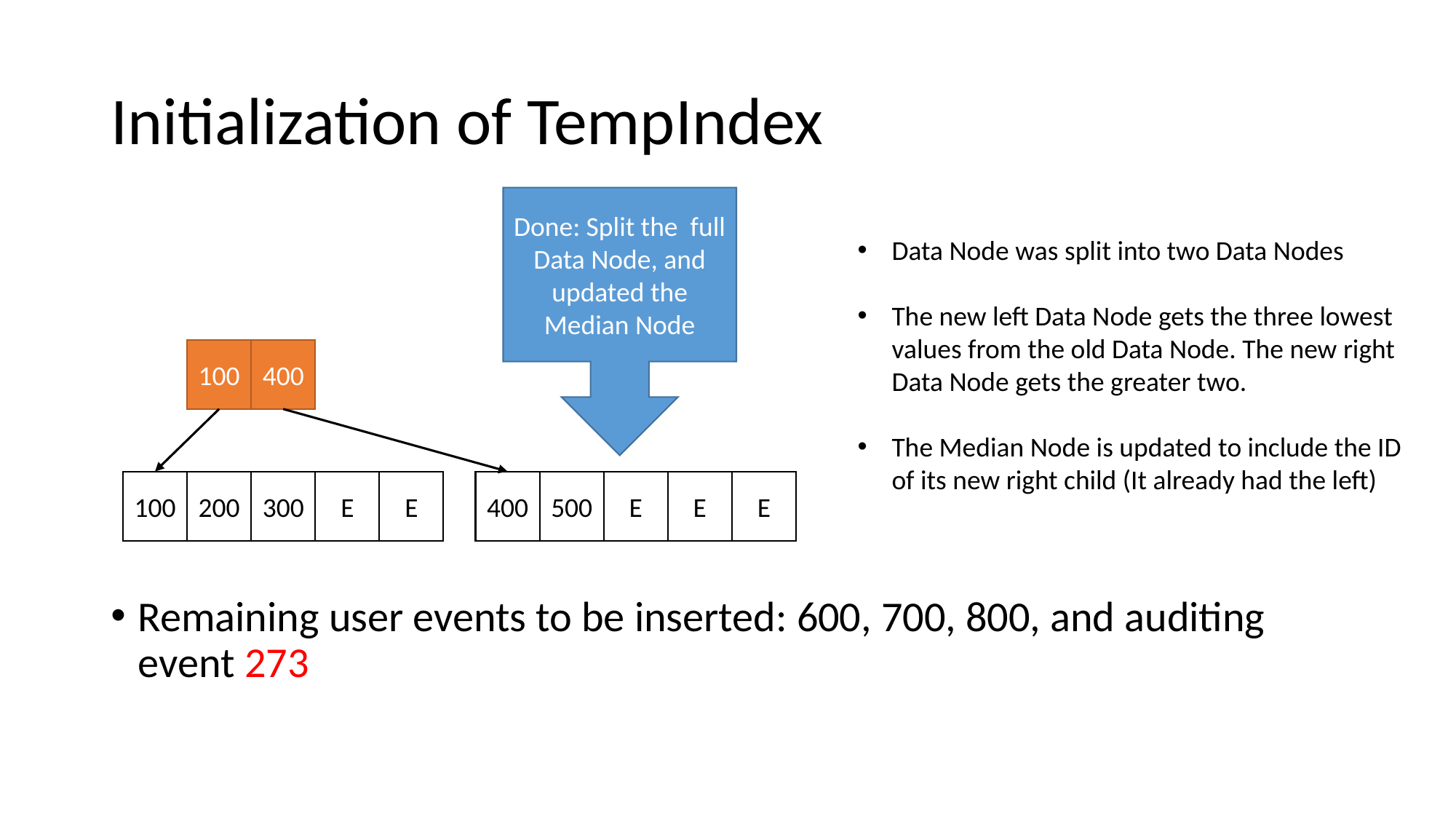

# Initialization of TempIndex
Done: Split the  full Data Node, and updated the Median Node

Remaining user events to be inserted: 600, 700, 800, and auditing event 273

Data Node was split into two Data Nodes

The new left Data Node gets the three lowest values from the old Data Node. The new right Data Node gets the greater two.

The Median Node is updated to include the ID of its new right child (It already had the left)
100
400
E
E
500
E
400
E
E
200
300
100